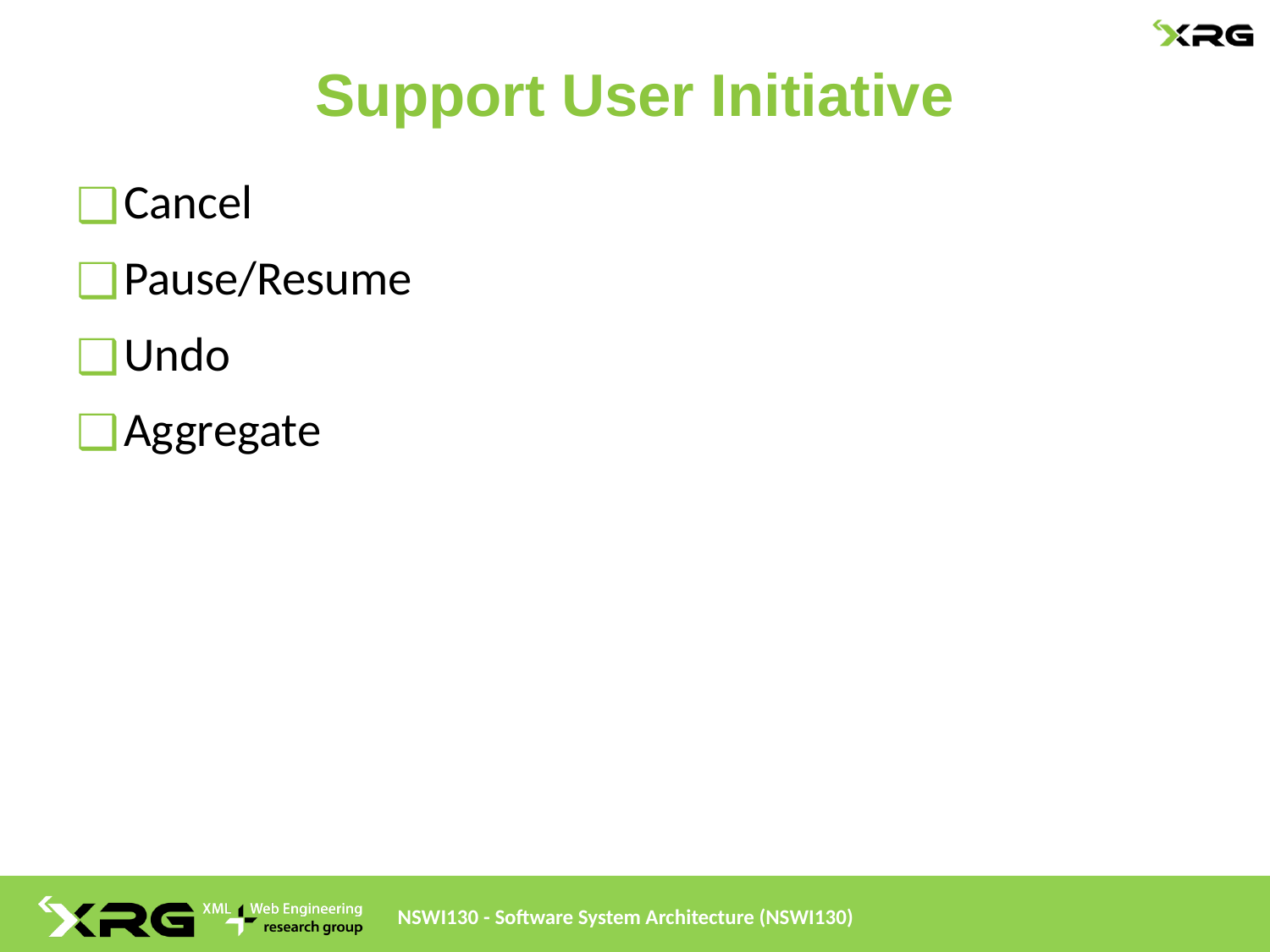

# Support User Initiative
Cancel
Pause/Resume
Undo
Aggregate
NSWI130 - Software System Architecture (NSWI130)